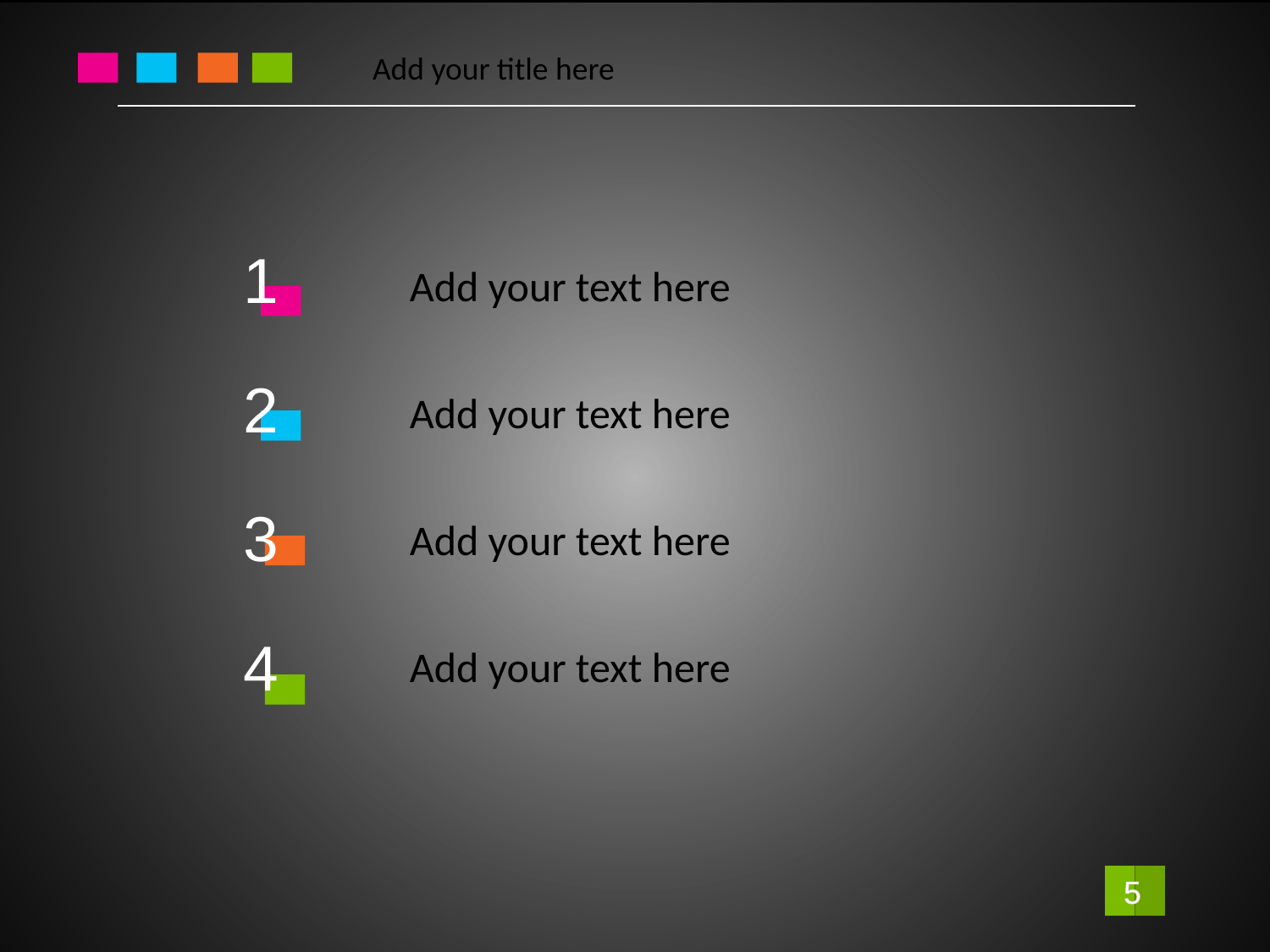

Add your title here

LOGO
1

Add your text here
2

Add your text here
3

Add your text here
4

Add your text here

5